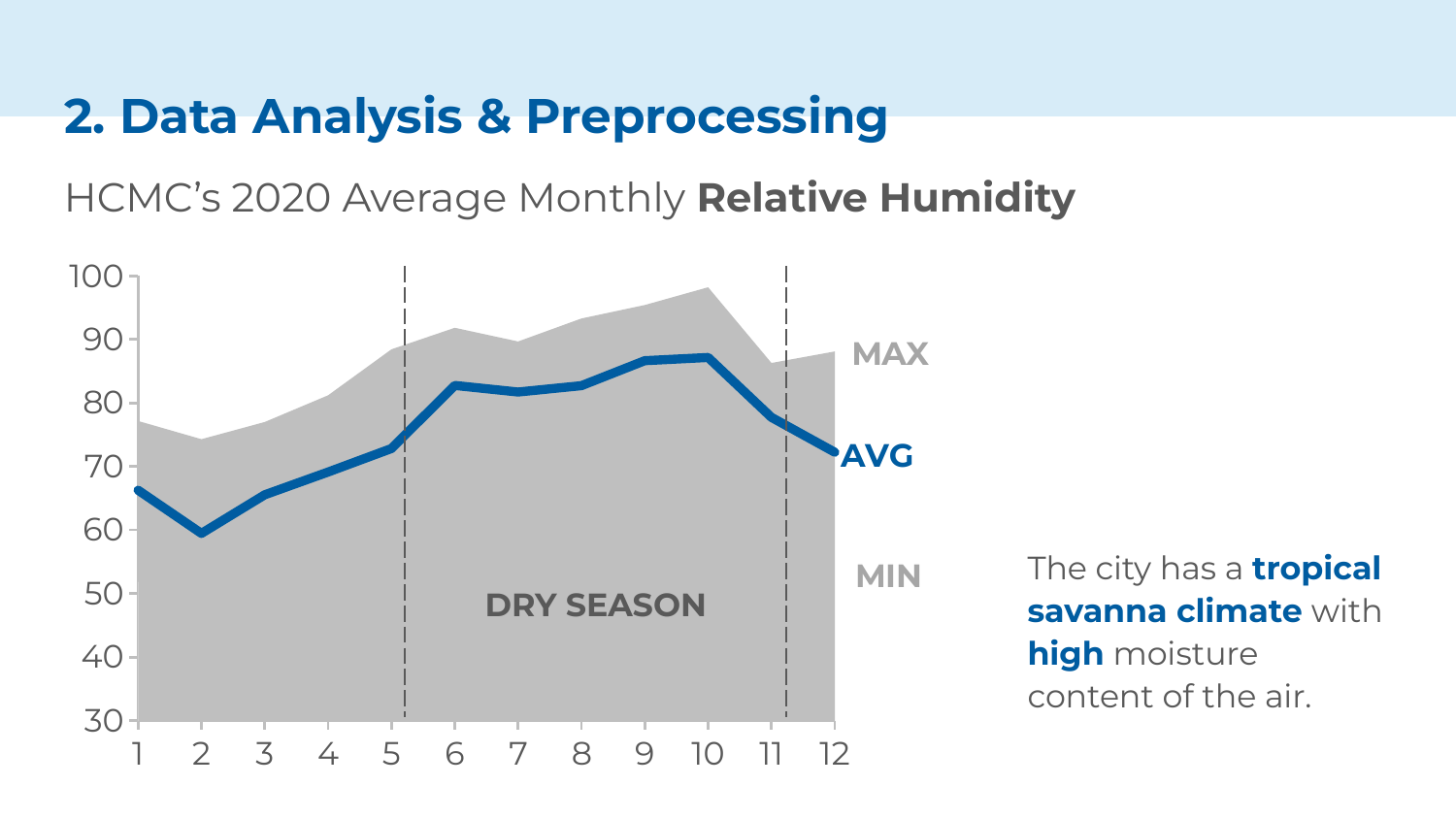

# 2. Data Analysis & Preprocessing
HCMC’s 2020 Average Monthly Relative Humidity

### Chart

| Category | MAX | MIN | AVG |
|---|---|---|---|
| 1 | 77.16375000000001 | 51.861250000000005 | 66.2793010752688 |
| 2 | 74.29541666666668 | 50.23374999999999 | 59.46827586206898 |
| 3 | 77.00291666666666 | 56.26208333333333 | 65.54611559139785 |
| 4 | 81.20583333333336 | 56.02791666666667 | 69.13393722222222 |
| 5 | 88.435 | 61.387500000000024 | 72.82443548387094 |
| 6 | 91.8225 | 73.26291666666667 | 82.74980555555558 |
| 7 | 89.66541666666666 | 75.08958333333334 | 81.71831914871011 |
| 8 | 93.27916666666665 | 74.28750000000001 | 82.71602150537635 |
| 9 | 95.39791666666666 | 79.19333333333333 | 86.64902838164251 |
| 10 | 98.19375000000002 | 74.16041666666665 | 87.14870967741933 |
| 11 | 86.28791666666666 | 65.89125000000001 | 77.73003321256037 |
| 12 | 88.09875 | 53.49681818181819 | 72.23884488291046 |
|  |
| --- |
The city has a tropical savanna climate with high moisture content of the air.
DRY SEASON